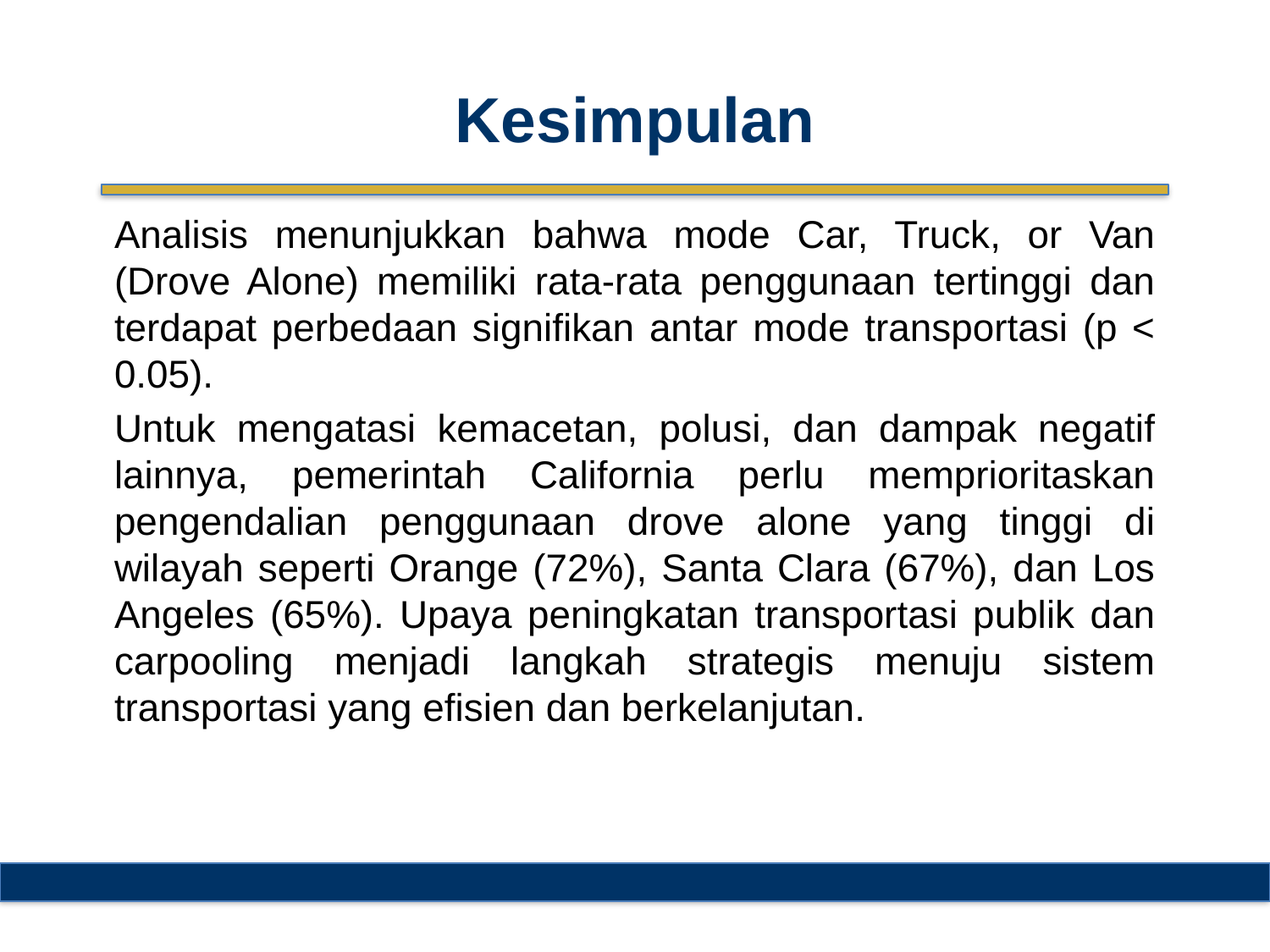

# Kesimpulan

Analisis menunjukkan bahwa mode Car, Truck, or Van (Drove Alone) memiliki rata-rata penggunaan tertinggi dan terdapat perbedaan signifikan antar mode transportasi (p < 0.05).
Untuk mengatasi kemacetan, polusi, dan dampak negatif lainnya, pemerintah California perlu memprioritaskan pengendalian penggunaan drove alone yang tinggi di wilayah seperti Orange (72%), Santa Clara (67%), dan Los Angeles (65%). Upaya peningkatan transportasi publik dan carpooling menjadi langkah strategis menuju sistem transportasi yang efisien dan berkelanjutan.